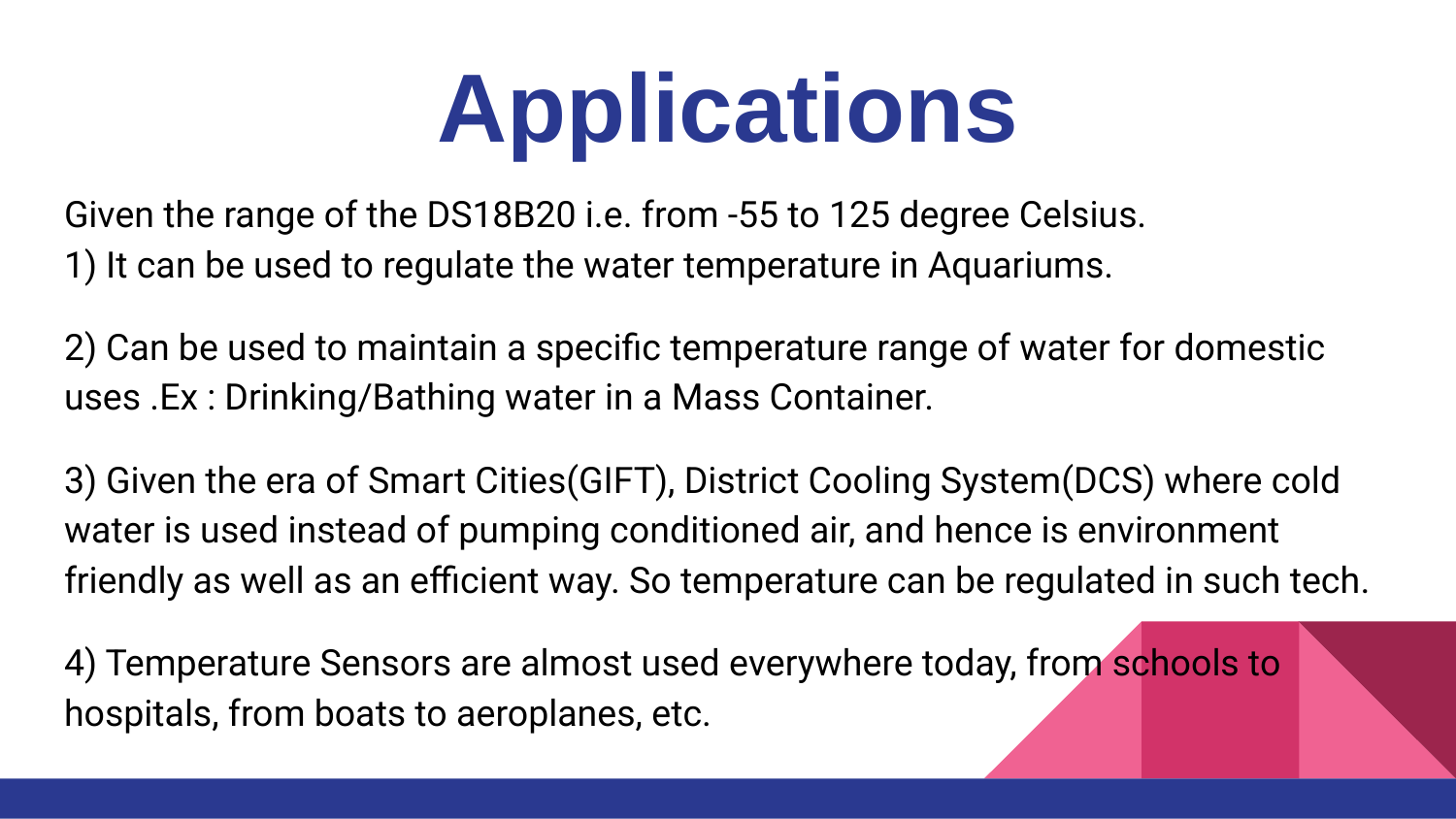

# Applications
Given the range of the DS18B20 i.e. from -55 to 125 degree Celsius.
1) It can be used to regulate the water temperature in Aquariums.
2) Can be used to maintain a specific temperature range of water for domestic uses .Ex : Drinking/Bathing water in a Mass Container.
3) Given the era of Smart Cities(GIFT), District Cooling System(DCS) where cold water is used instead of pumping conditioned air, and hence is environment friendly as well as an efficient way. So temperature can be regulated in such tech.
4) Temperature Sensors are almost used everywhere today, from schools to hospitals, from boats to aeroplanes, etc.